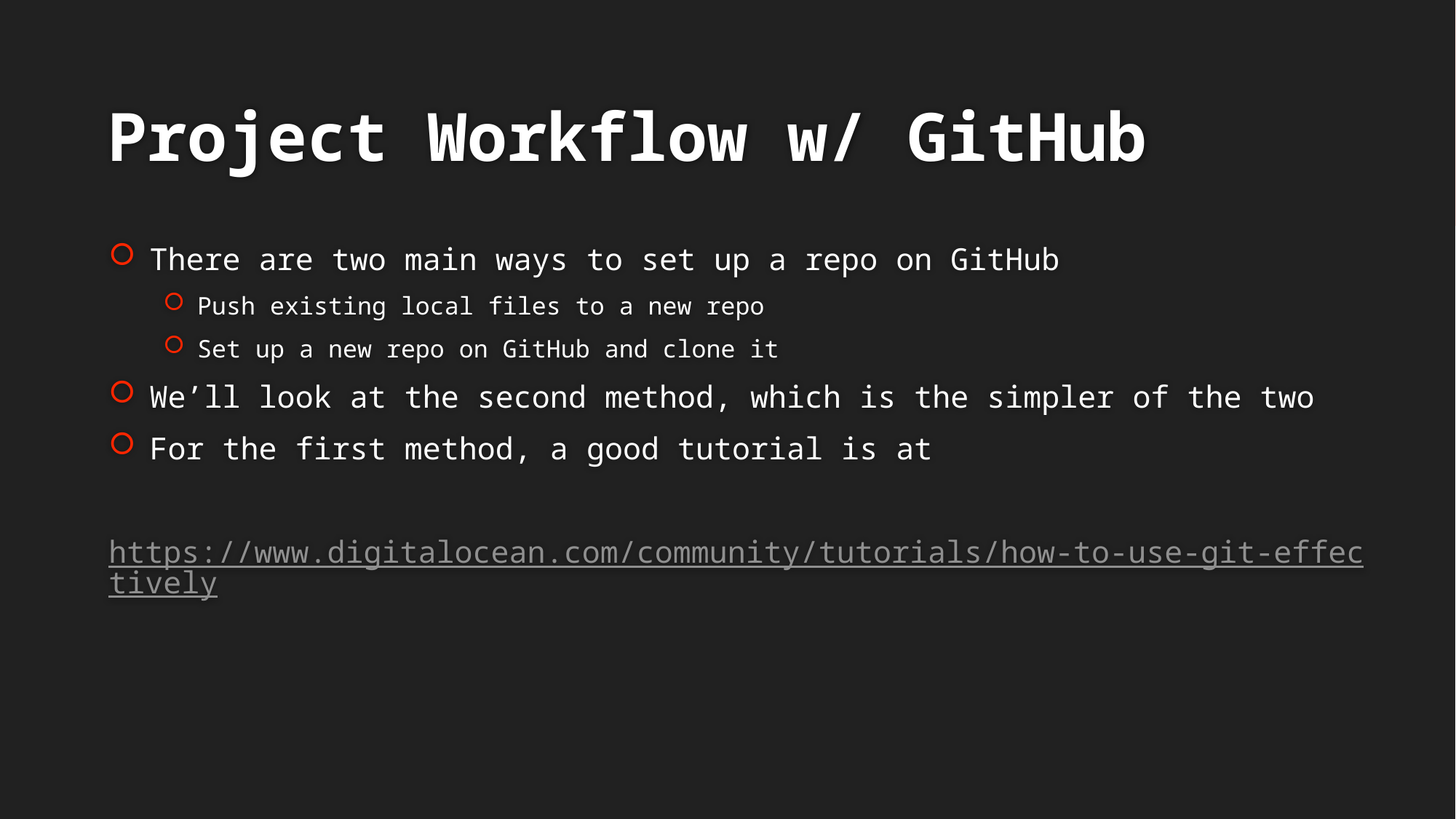

# Project Workflow w/ GitHub
There are two main ways to set up a repo on GitHub
Push existing local files to a new repo
Set up a new repo on GitHub and clone it
We’ll look at the second method, which is the simpler of the two
For the first method, a good tutorial is at

https://www.digitalocean.com/community/tutorials/how-to-use-git-effectively